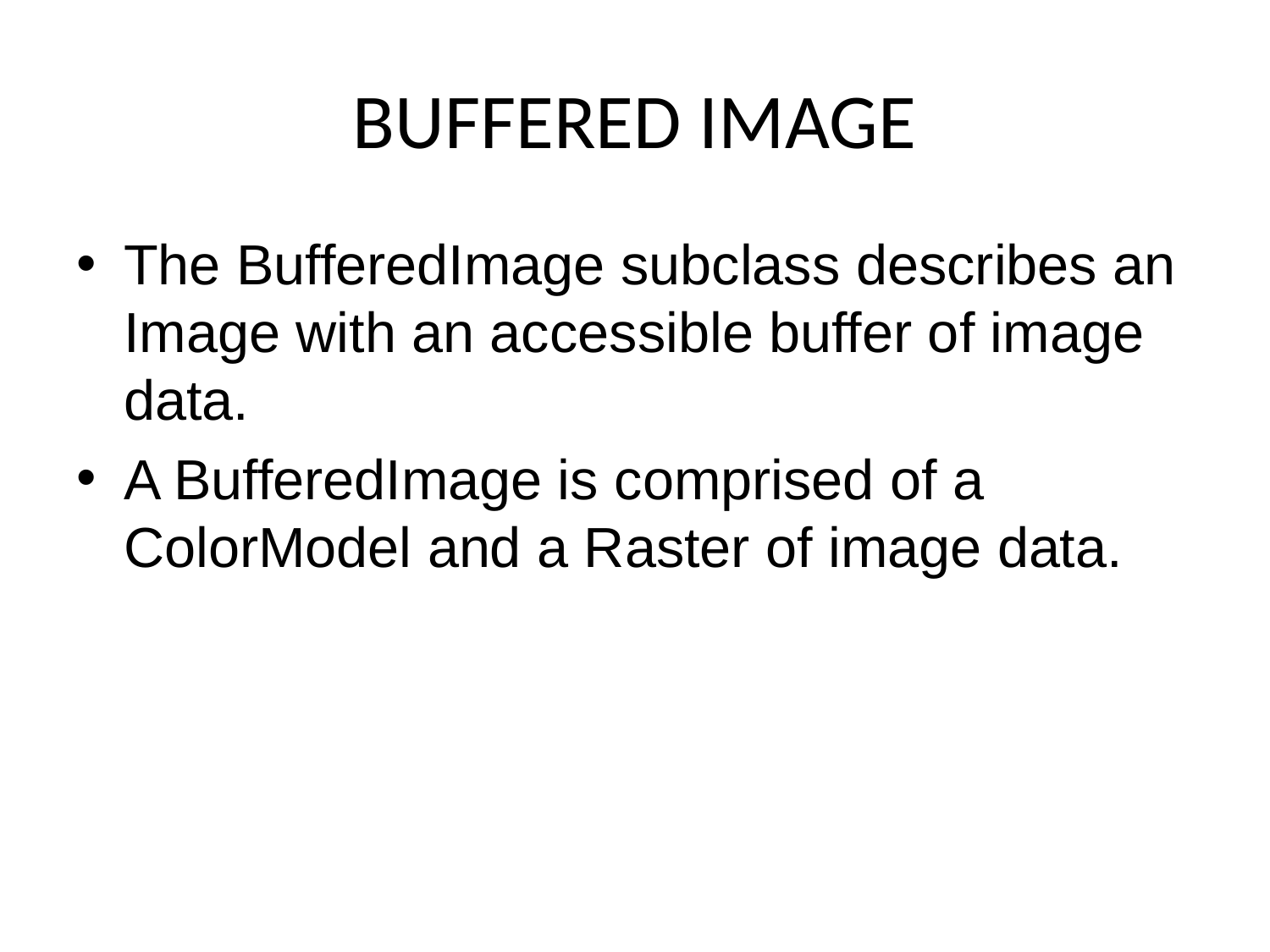

# BUFFERED IMAGE
The BufferedImage subclass describes an Image with an accessible buffer of image data.
A BufferedImage is comprised of a ColorModel and a Raster of image data.